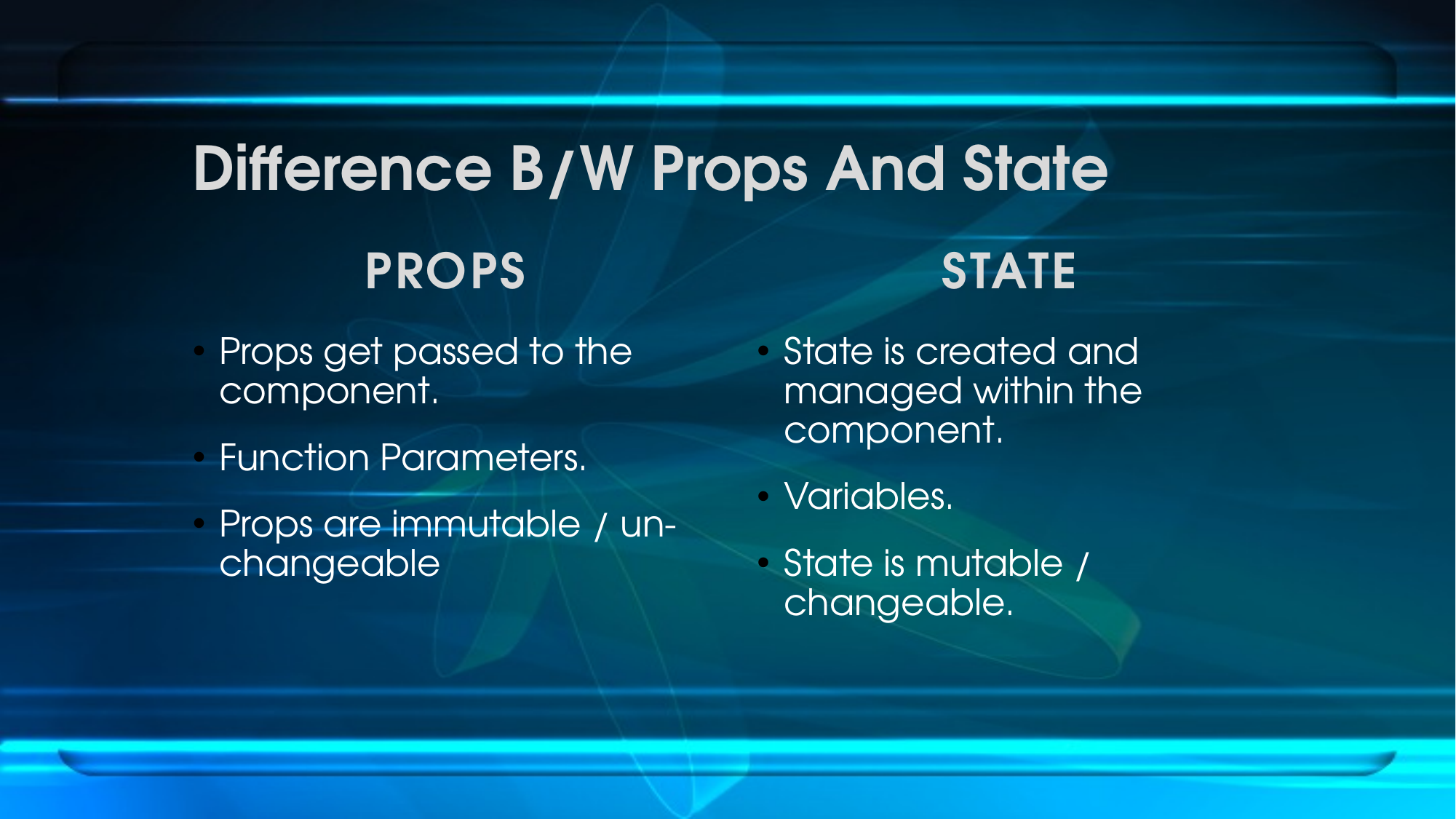

# Difference B/W Props And State
PROPS
STATE
Props get passed to the component.
Function Parameters.
Props are immutable / un-changeable
State is created and managed within the component.
Variables.
State is mutable / changeable.